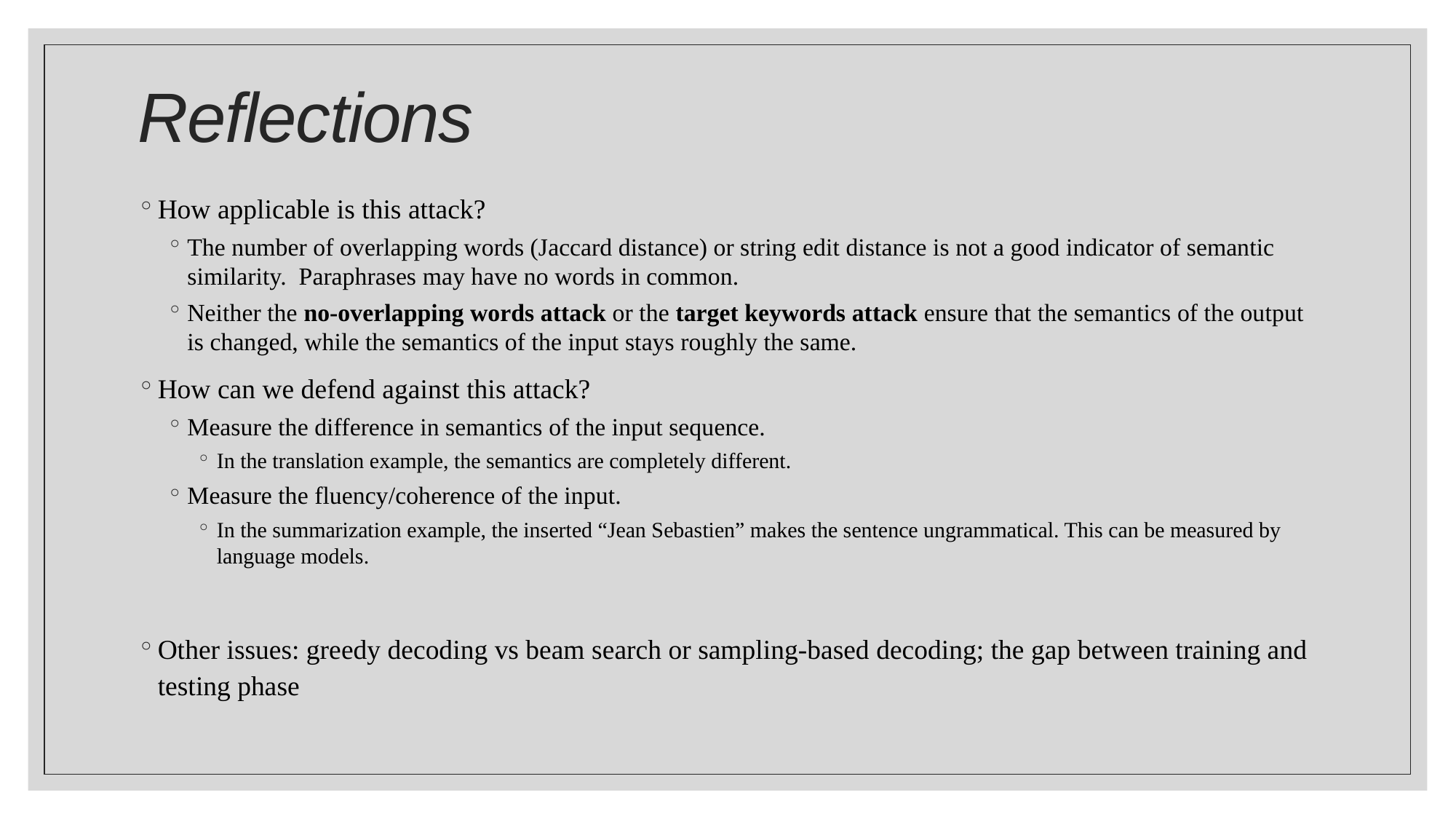

# Reflections
How applicable is this attack?
The number of overlapping words (Jaccard distance) or string edit distance is not a good indicator of semantic similarity.  Paraphrases may have no words in common.
Neither the no-overlapping words attack or the target keywords attack ensure that the semantics of the output is changed, while the semantics of the input stays roughly the same.
How can we defend against this attack?
Measure the difference in semantics of the input sequence.
In the translation example, the semantics are completely different.
Measure the fluency/coherence of the input.
In the summarization example, the inserted “Jean Sebastien” makes the sentence ungrammatical. This can be measured by language models.

Other issues: greedy decoding vs beam search or sampling-based decoding; the gap between training and testing phase